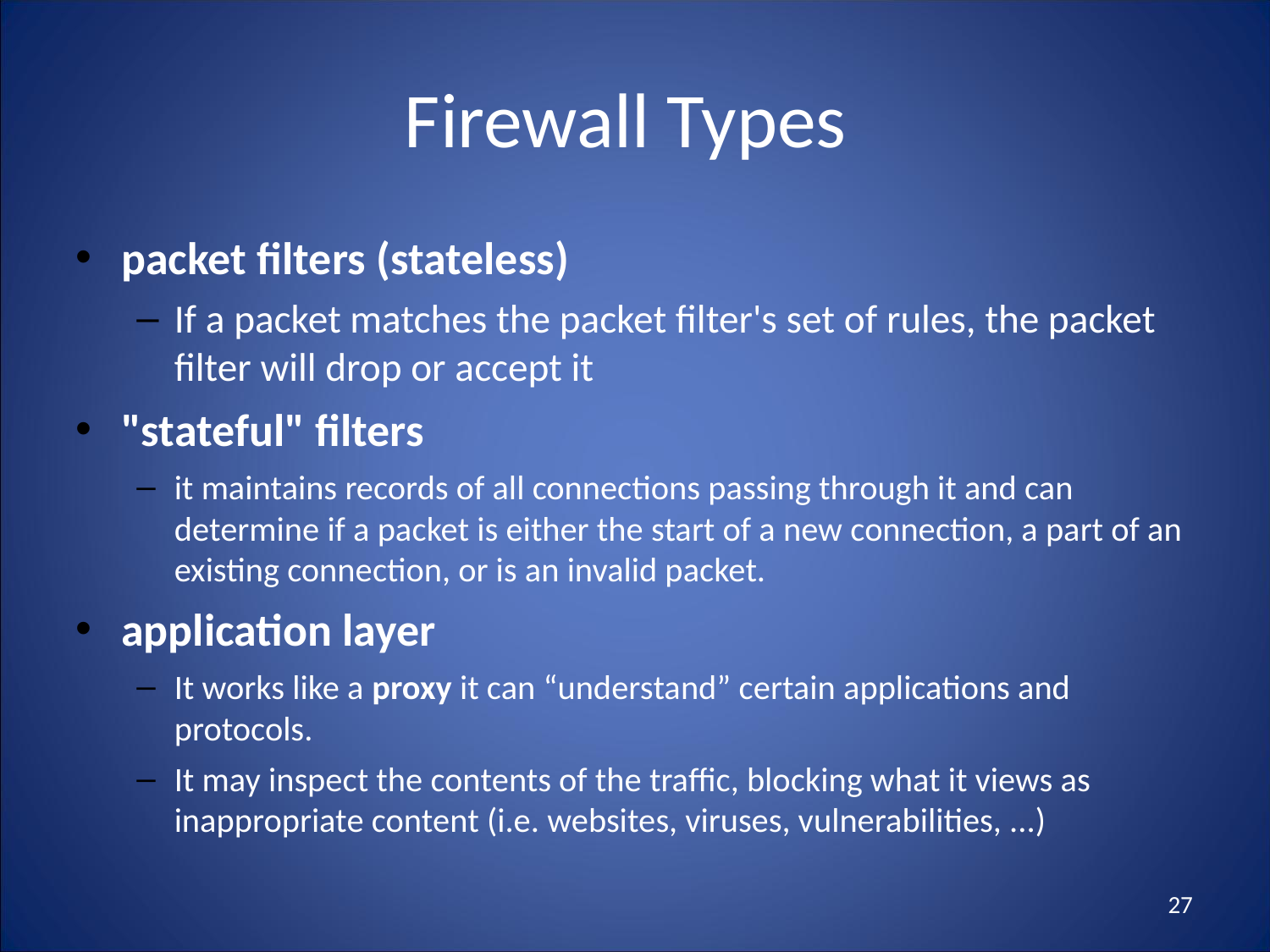

# Firewall Types
packet filters (stateless)
If a packet matches the packet filter's set of rules, the packet filter will drop or accept it
"stateful" filters
it maintains records of all connections passing through it and can determine if a packet is either the start of a new connection, a part of an existing connection, or is an invalid packet.
application layer
It works like a proxy it can “understand” certain applications and protocols.
It may inspect the contents of the traffic, blocking what it views as inappropriate content (i.e. websites, viruses, vulnerabilities, ...)

27